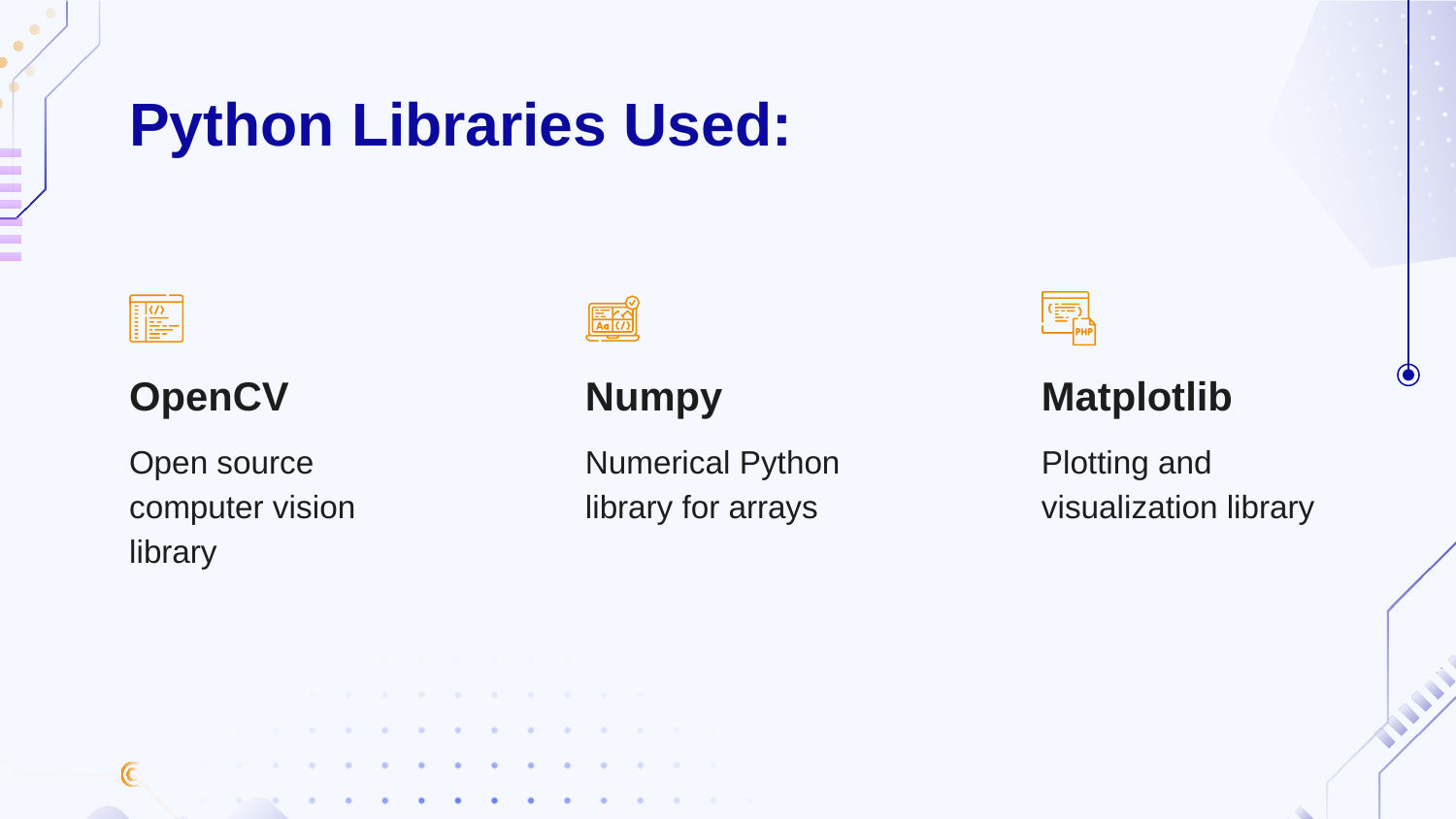

# Python Libraries Used:

OpenCV
Numpy
Matplotlib
Open source computer vision library
Numerical Python library for arrays
Plotting and visualization library